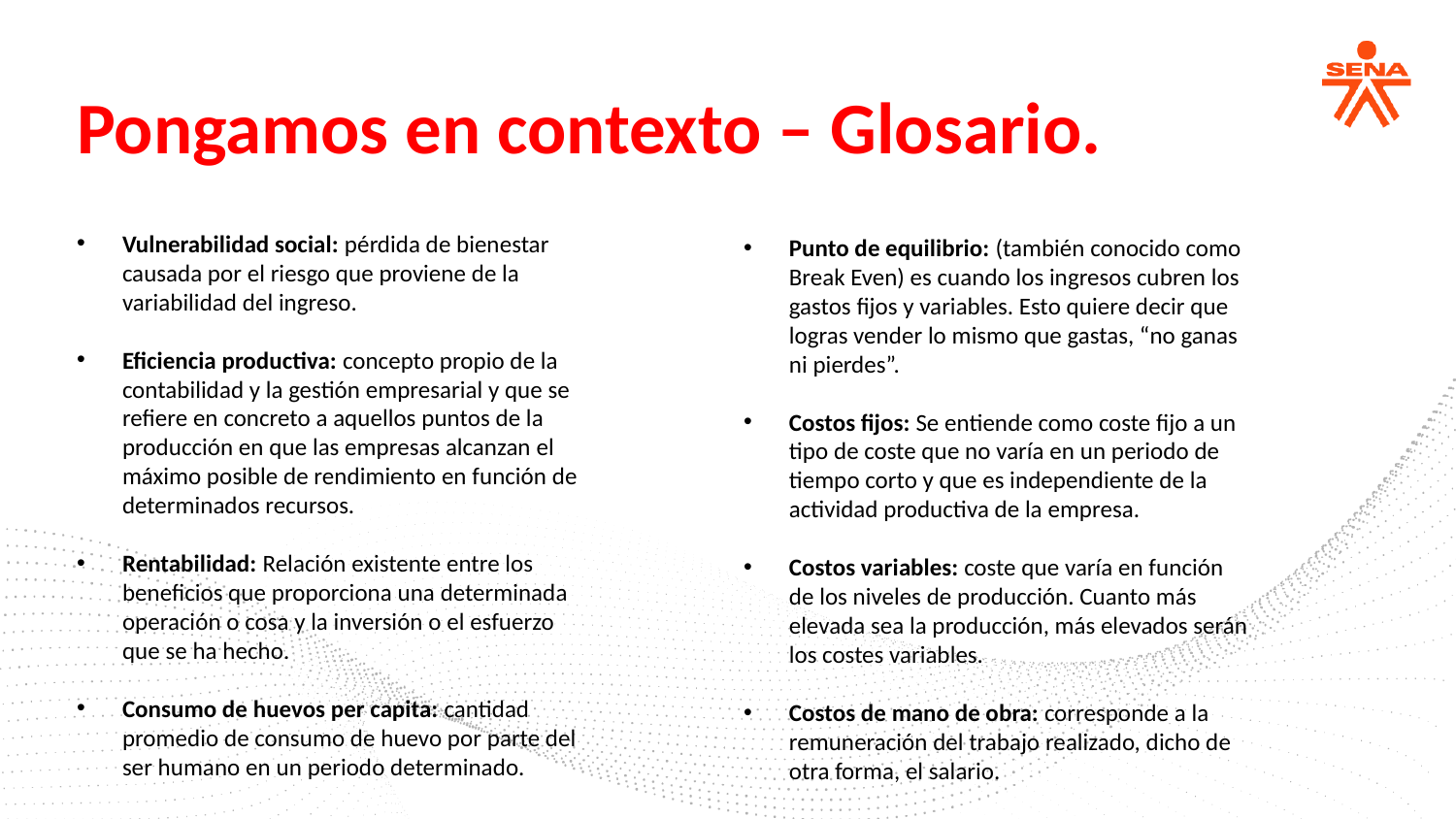

Pongamos en contexto – Glosario.
Vulnerabilidad social: pérdida de bienestar causada por el riesgo que proviene de la variabilidad del ingreso.

Eficiencia productiva: concepto propio de la contabilidad y la gestión empresarial y que se refiere en concreto a aquellos puntos de la producción en que las empresas alcanzan el máximo posible de rendimiento en función de determinados recursos.

Rentabilidad: Relación existente entre los beneficios que proporciona una determinada operación o cosa y la inversión o el esfuerzo que se ha hecho.

Consumo de huevos per capita: cantidad promedio de consumo de huevo por parte del ser humano en un periodo determinado.
Punto de equilibrio: (también conocido como Break Even) es cuando los ingresos cubren los gastos fijos y variables. Esto quiere decir que logras vender lo mismo que gastas, “no ganas ni pierdes”.

Costos fijos: Se entiende como coste fijo a un tipo de coste que no varía en un periodo de tiempo corto y que es independiente de la actividad productiva de la empresa.

Costos variables: coste que varía en función de los niveles de producción. Cuanto más elevada sea la producción, más elevados serán los costes variables.

Costos de mano de obra: corresponde a la remuneración del trabajo realizado, dicho de otra forma, el salario.